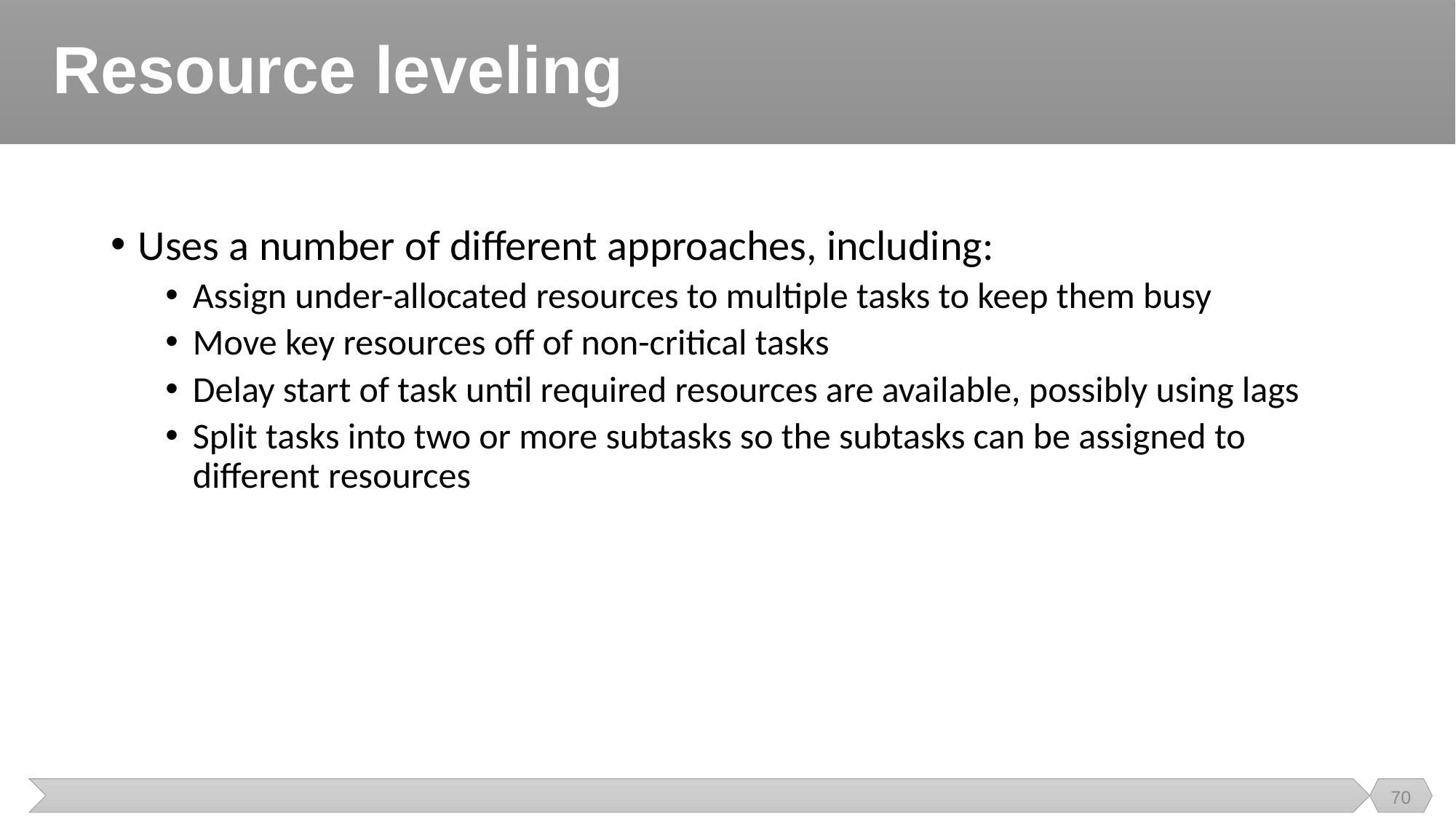

# Resource leveling
Uses a number of different approaches, including:
Assign under-allocated resources to multiple tasks to keep them busy
Move key resources off of non-critical tasks
Delay start of task until required resources are available, possibly using lags
Split tasks into two or more subtasks so the subtasks can be assigned to different resources
70